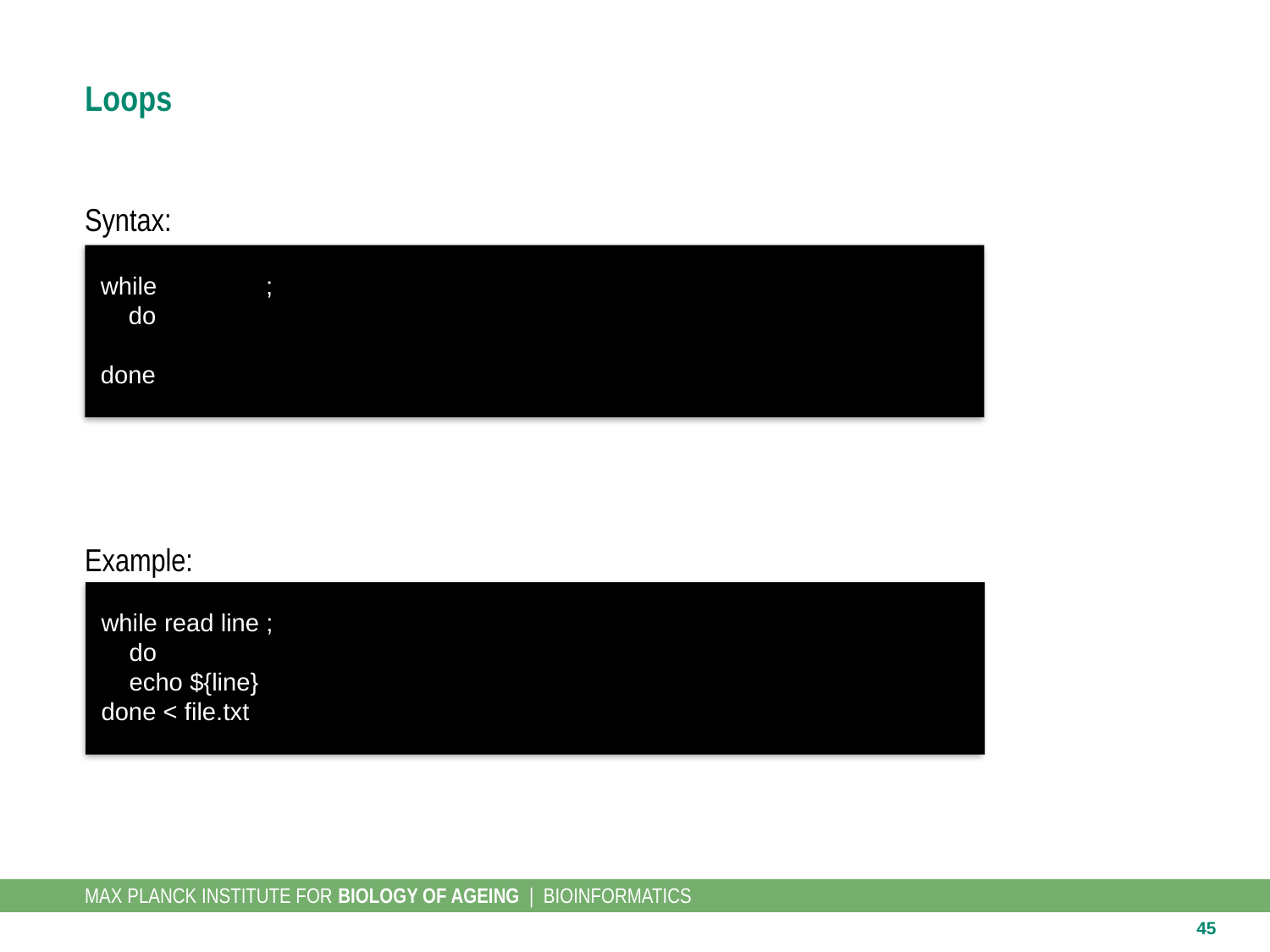

# Loops
Syntax:

while read line ;
    do
    echo ${line}
done < file.txt
Example:

while read line ;
    do
    echo ${line}
done < file.txt
45